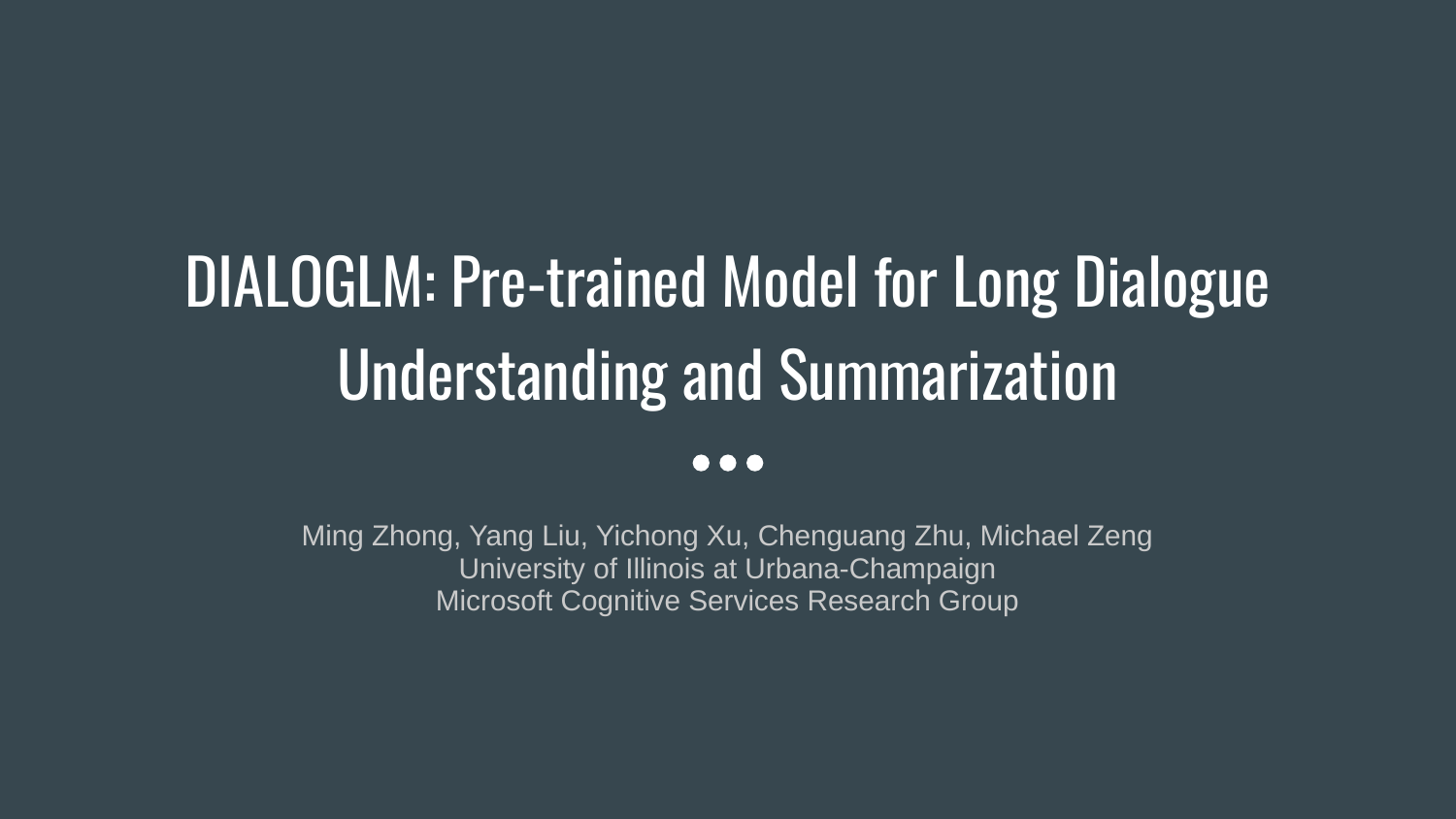

# DIALOGLM: Pre-trained Model for Long Dialogue
Understanding and Summarization
Ming Zhong, Yang Liu, Yichong Xu, Chenguang Zhu, Michael Zeng
University of Illinois at Urbana-Champaign
Microsoft Cognitive Services Research Group